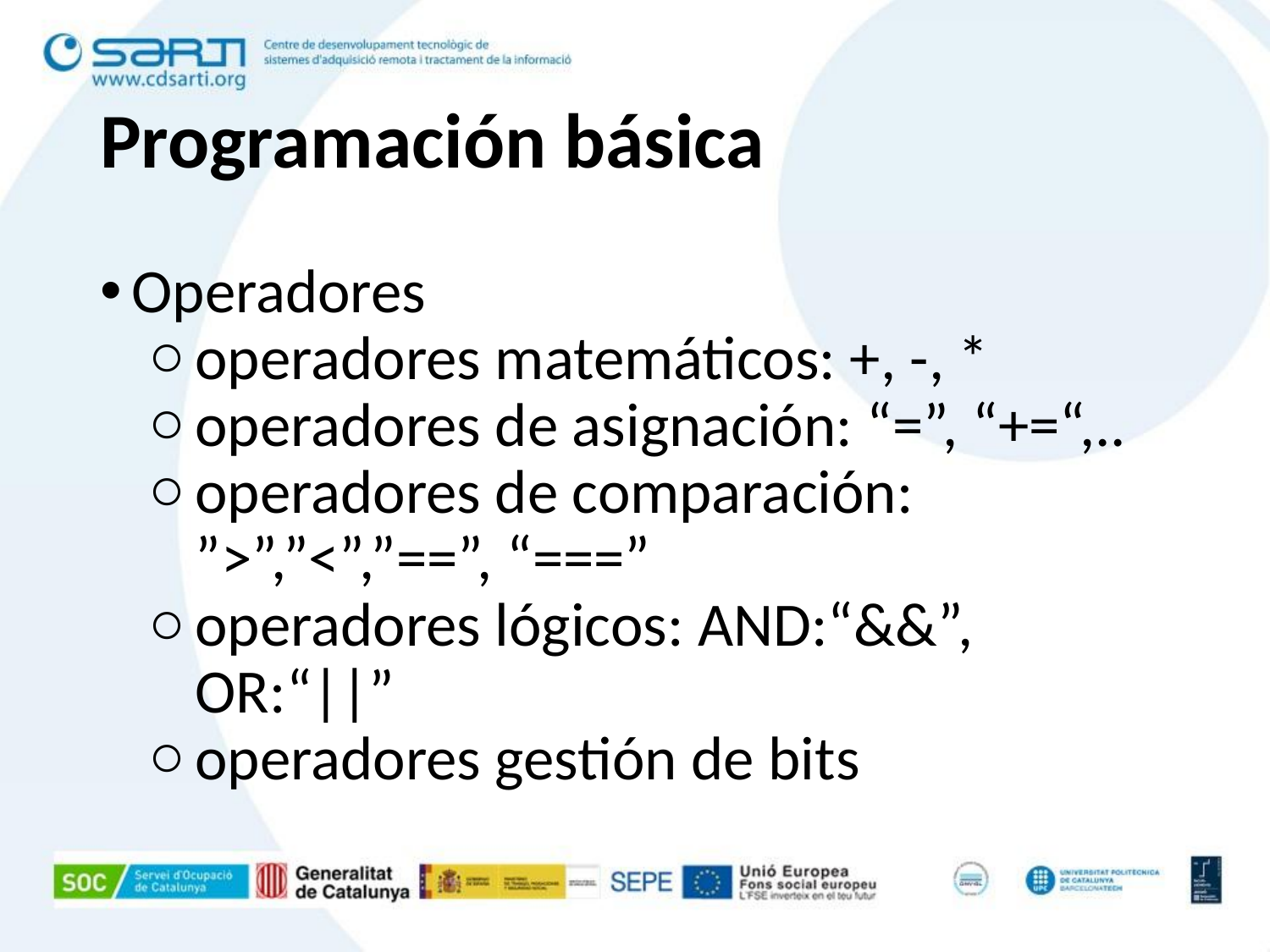

# Programación básica

Operadores
operadores matemáticos: +, -, *
operadores de asignación: “=”, “+=“,..
operadores de comparación: ”>”,”<”,”==”, “===”
operadores lógicos: AND:“&&”, OR:“||”
operadores gestión de bits